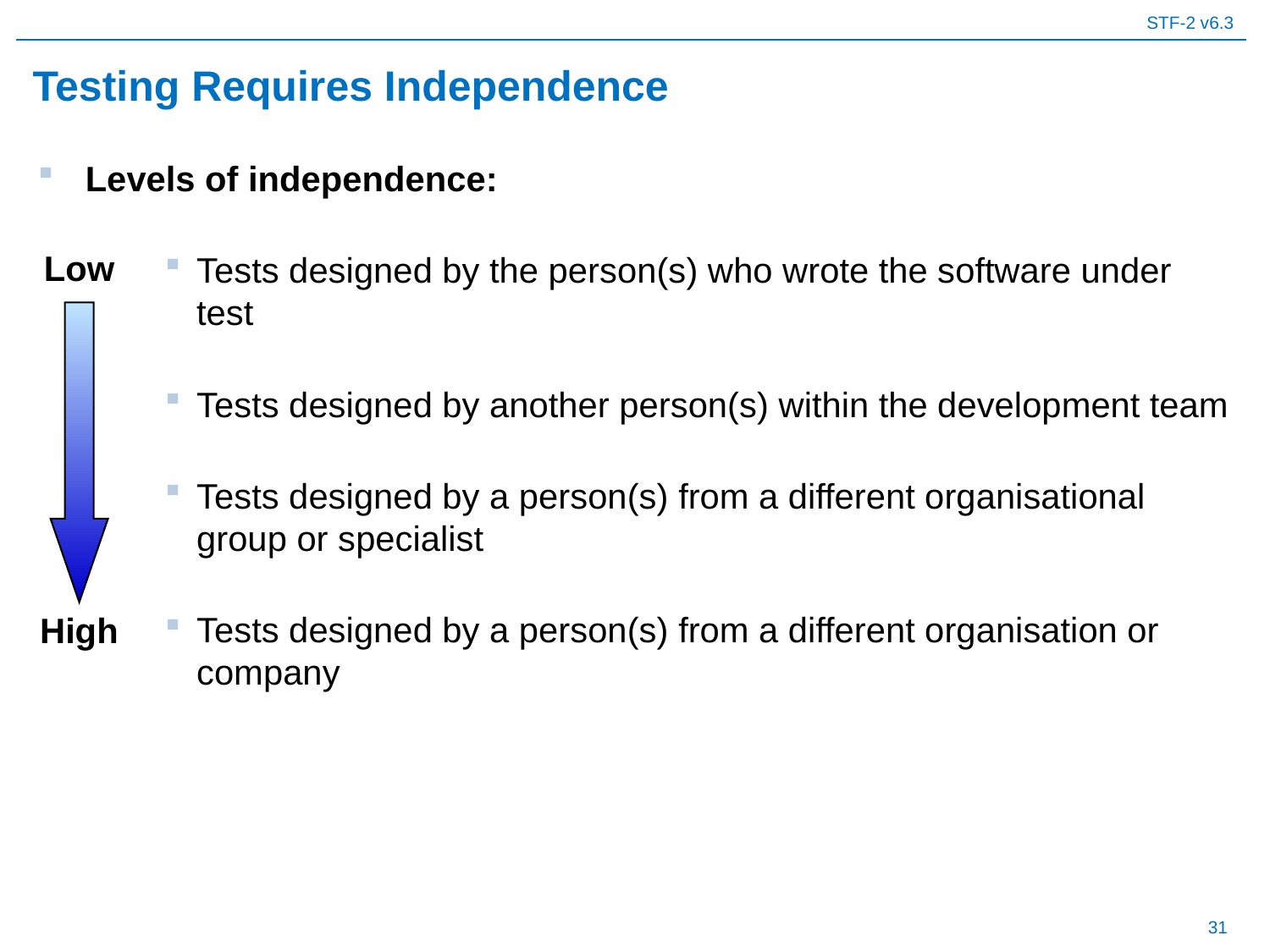

# Testing Requires Independence
Levels of independence:
Tests designed by the person(s) who wrote the software under test
Tests designed by another person(s) within the development team
Tests designed by a person(s) from a different organisational group or specialist
Tests designed by a person(s) from a different organisation or company
Low

High